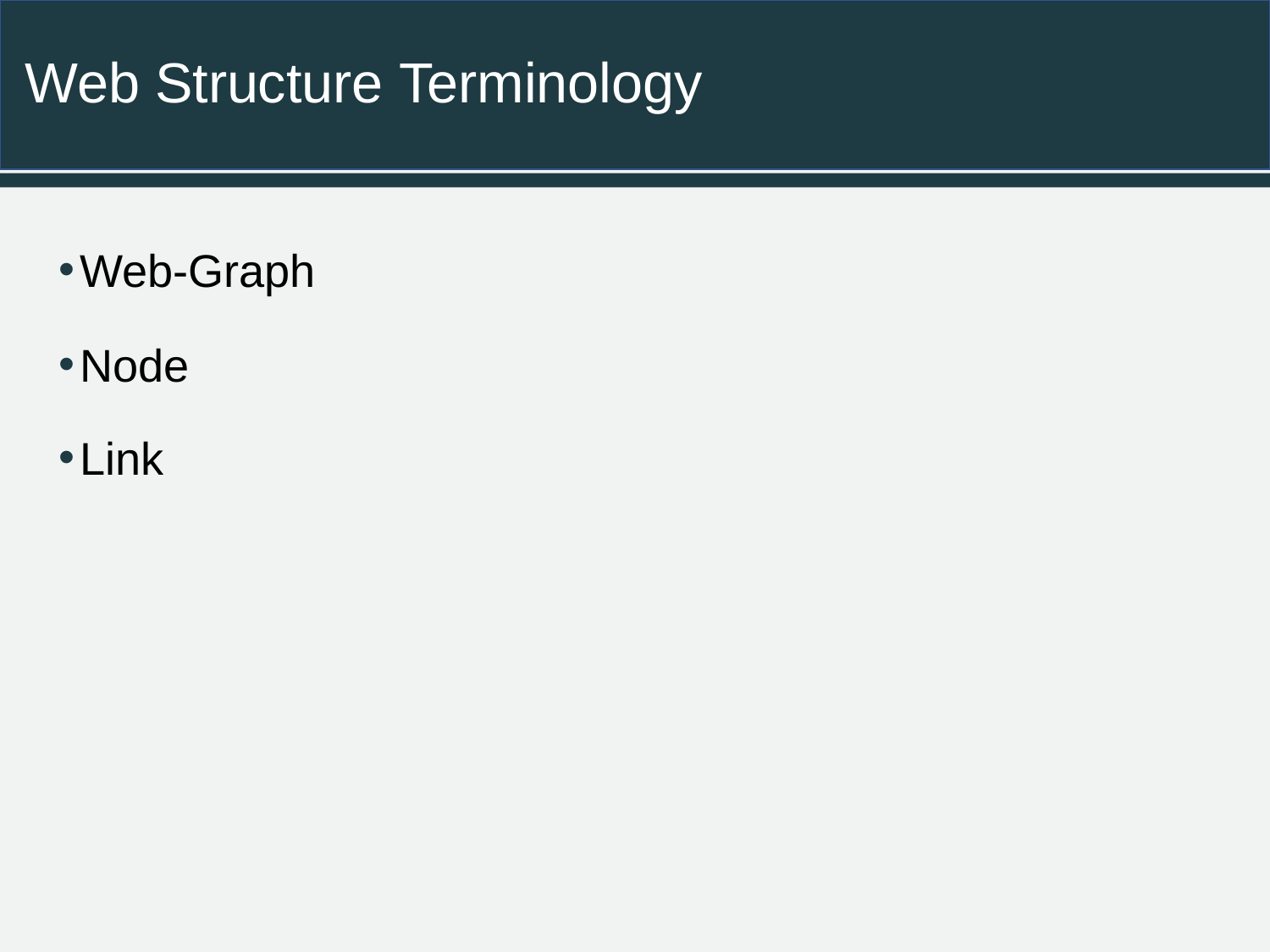

# Web Structure Terminology
Web-Graph
Node
Link